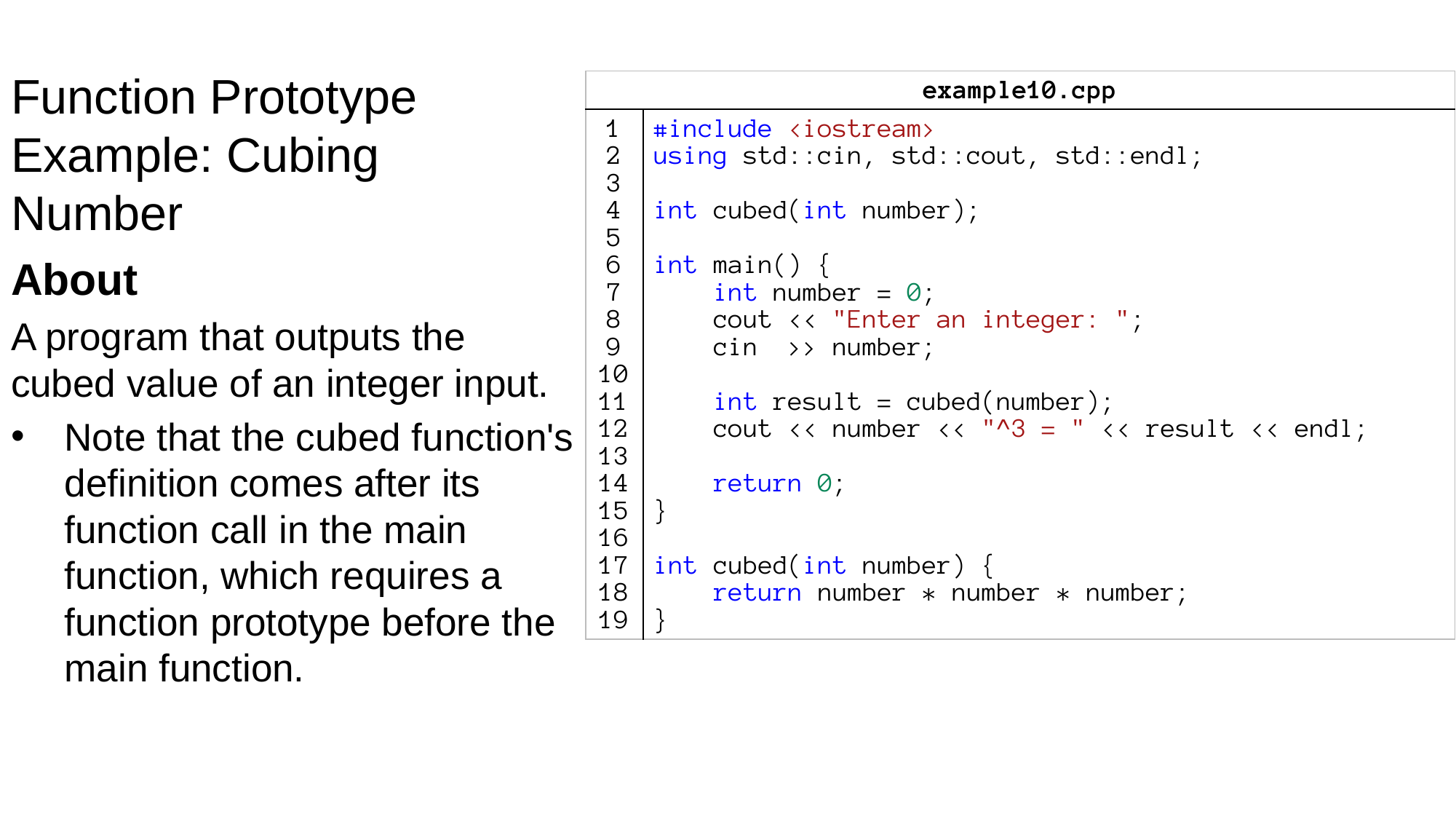

# Function Prototype Example: Cubing Number
| example10.cpp |  |
| --- | --- |
| 1 2 3 4 5 6 7 8 9 10 11 12 13 14 15 16 17 18 19 | #include <iostream> using std::cin, std::cout, std::endl; int cubed(int number); int main() {     int number = 0;     cout << "Enter an integer: ";     cin  >> number;     int result = cubed(number);     cout << number << "^3 = " << result << endl;     return 0; } int cubed(int number) {     return number \* number \* number; } |
About
A program that outputs the cubed value of an integer input.
Note that the cubed function's definition comes after its function call in the main function, which requires a function prototype before the main function.